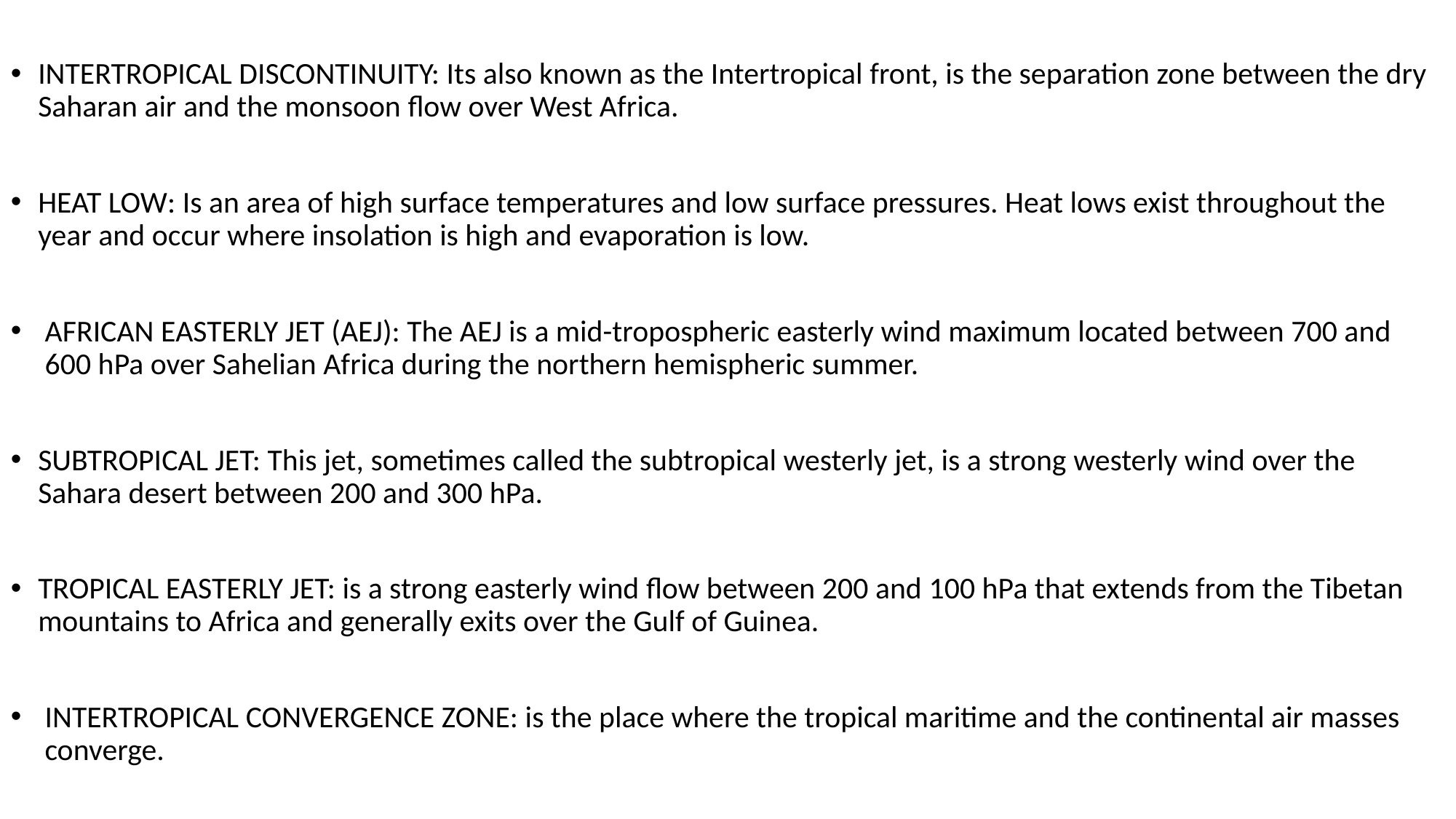

#
INTERTROPICAL DISCONTINUITY: Its also known as the Intertropical front, is the separation zone between the dry Saharan air and the monsoon flow over West Africa.

HEAT LOW: Is an area of high surface temperatures and low surface pressures. Heat lows exist throughout the year and occur where insolation is high and evaporation is low.

AFRICAN EASTERLY JET (AEJ): The AEJ is a mid-tropospheric easterly wind maximum located between 700 and 600 hPa over Sahelian Africa during the northern hemispheric summer.

SUBTROPICAL JET: This jet, sometimes called the subtropical westerly jet, is a strong westerly wind over the Sahara desert between 200 and 300 hPa.

TROPICAL EASTERLY JET: is a strong easterly wind flow between 200 and 100 hPa that extends from the Tibetan mountains to Africa and generally exits over the Gulf of Guinea.

INTERTROPICAL CONVERGENCE ZONE: is the place where the tropical maritime and the continental air masses converge.